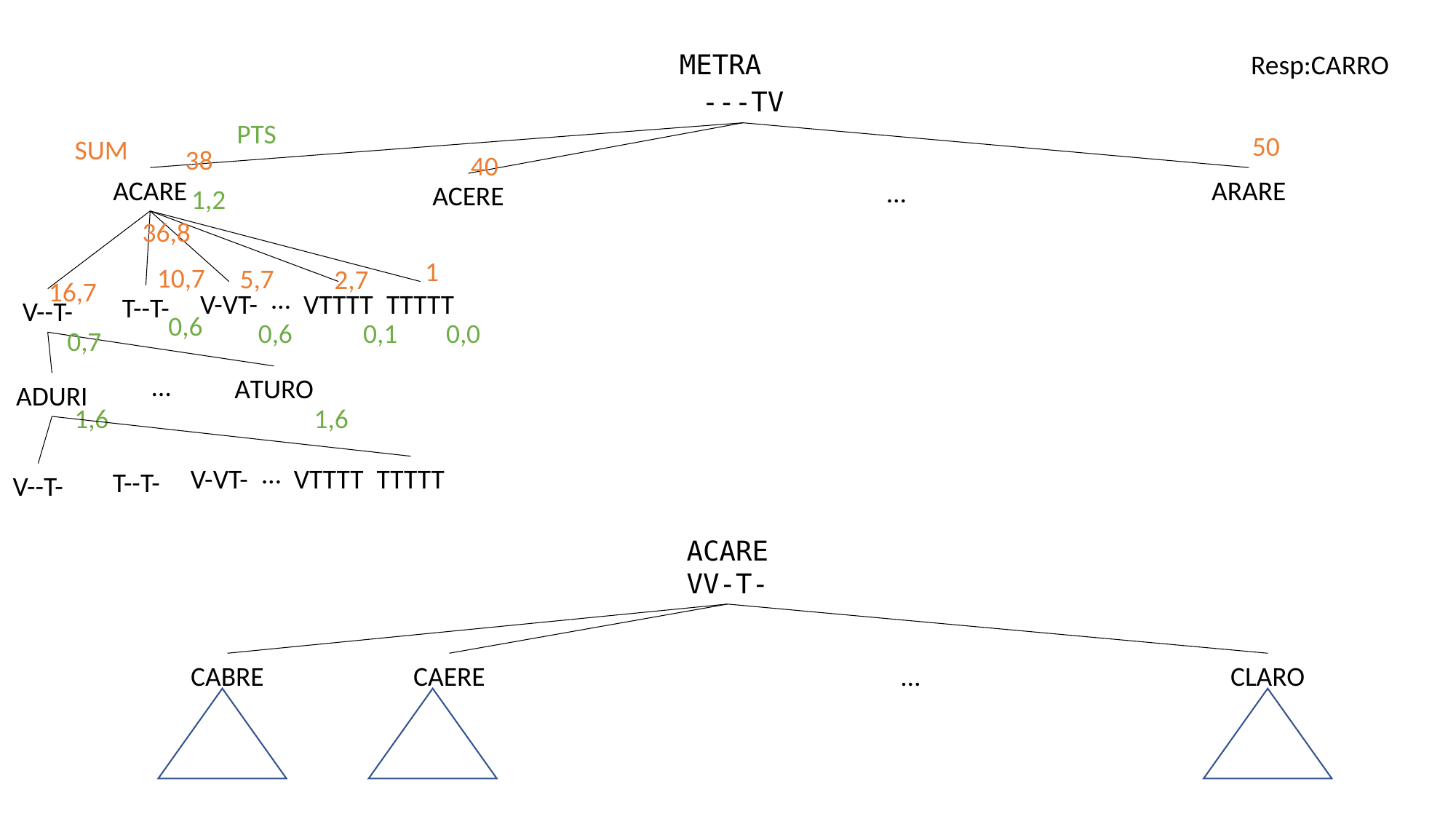

METRA
Resp:CARRO
---TV
PTS
50
SUM
38
40
ACARE
ARARE
…
ACERE
1,2
36,8
1
10,7
5,7
2,7
16,7
…
V-VT-
VTTTT
TTTTT
T--T-
V--T-
0,6
0,6
0,1
0,0
0,7
…
ATURO
ADURI
1,6
1,6
…
V-VT-
VTTTT
TTTTT
T--T-
V--T-
ACARE
VV-T-
CABRE
CAERE
CLARO
…